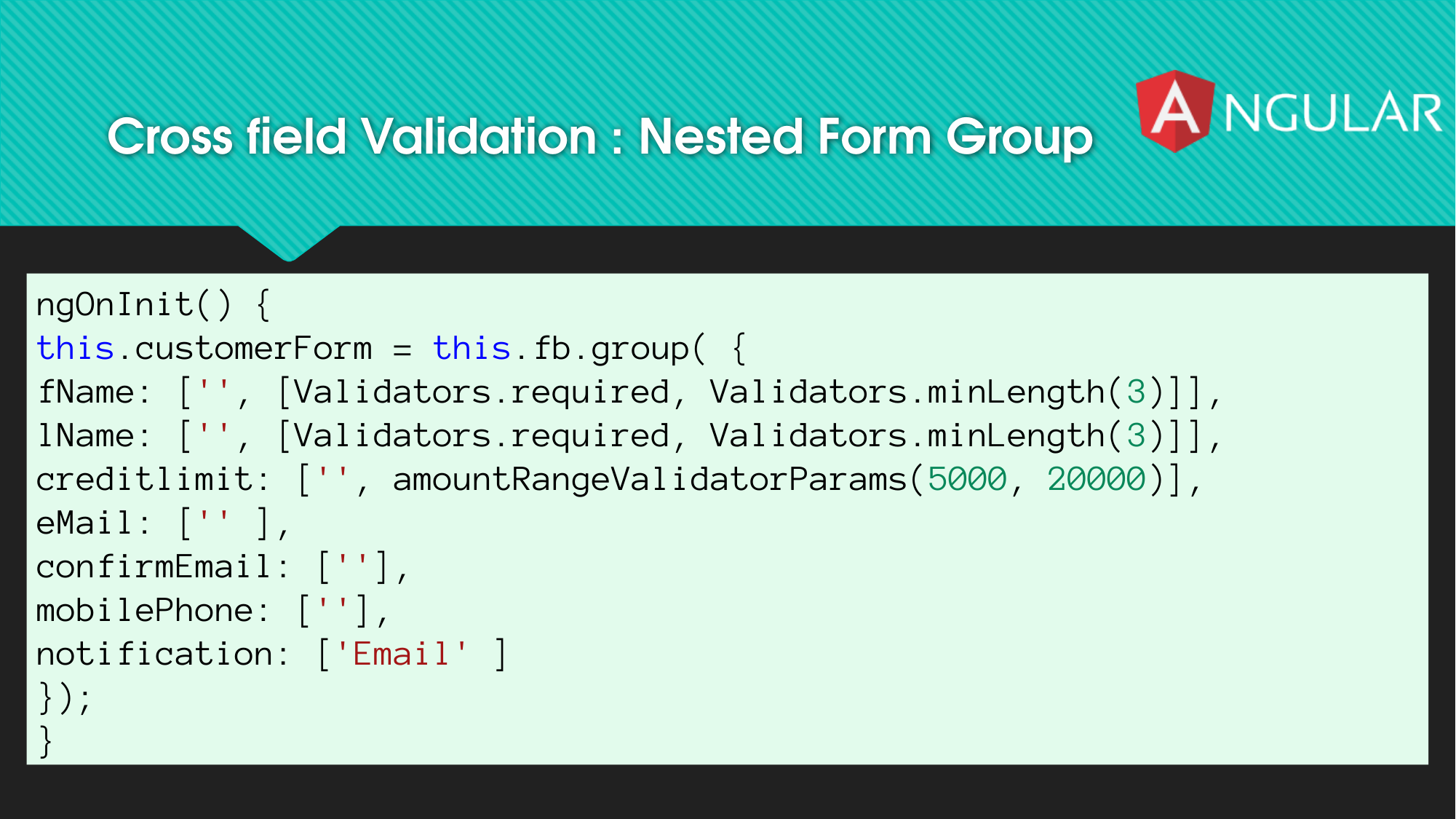

# Cross field Validation : Nested Form Group
ngOnInit() {
this.customerForm = this.fb.group( {
fName: ['', [Validators.required, Validators.minLength(3)]],
lName: ['', [Validators.required, Validators.minLength(3)]],
creditlimit: ['', amountRangeValidatorParams(5000, 20000)],
eMail: ['' ],
confirmEmail: [''],
mobilePhone: [''],
notification: ['Email' ]
});
}